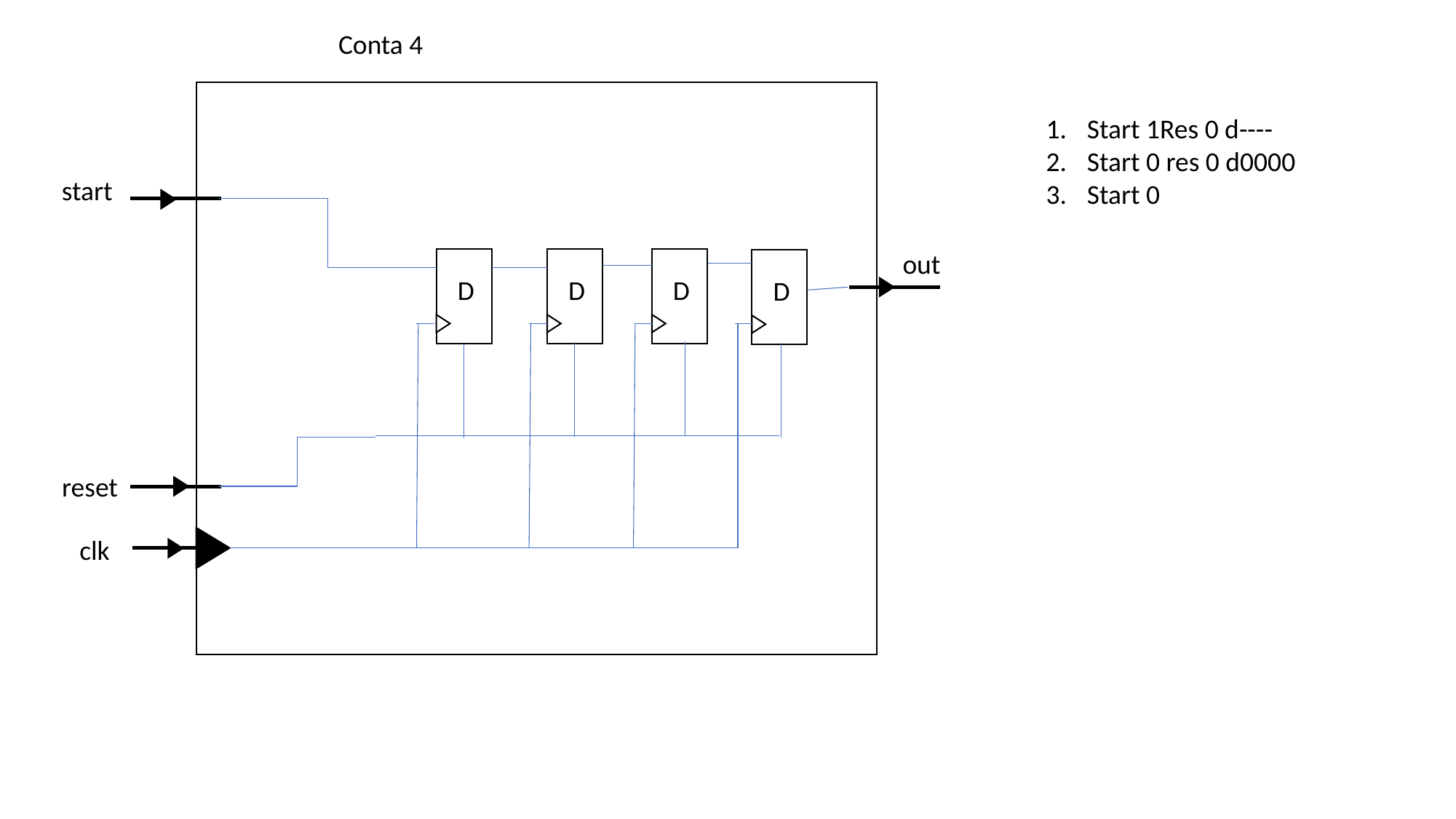

Conta 4

Start 1Res 0 d----
Start 0 res 0 d0000
Start 0
start

out

D

D

D

D

reset

clk